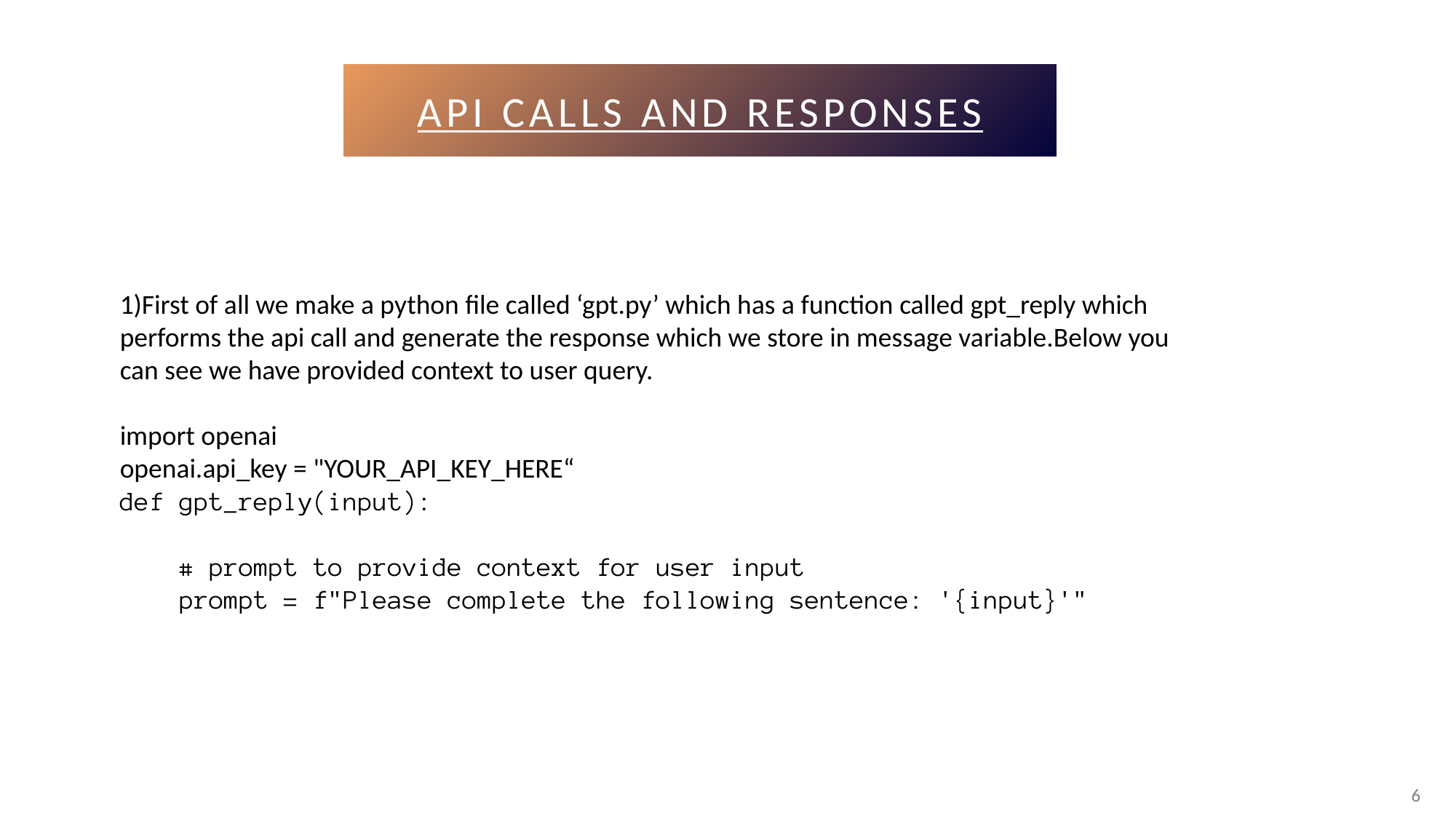

API CALLS AND RESPONSES

1)First of all we make a python file called ‘gpt.py’ which has a function called gpt_reply which performs the api call and generate the response which we store in message variable.Below you can see we have provided context to user query.

import openai
openai.api_key = "YOUR_API_KEY_HERE“
def gpt_reply(input):
    # prompt to provide context for user input
    prompt = f"Please complete the following sentence: '{input}'"

6